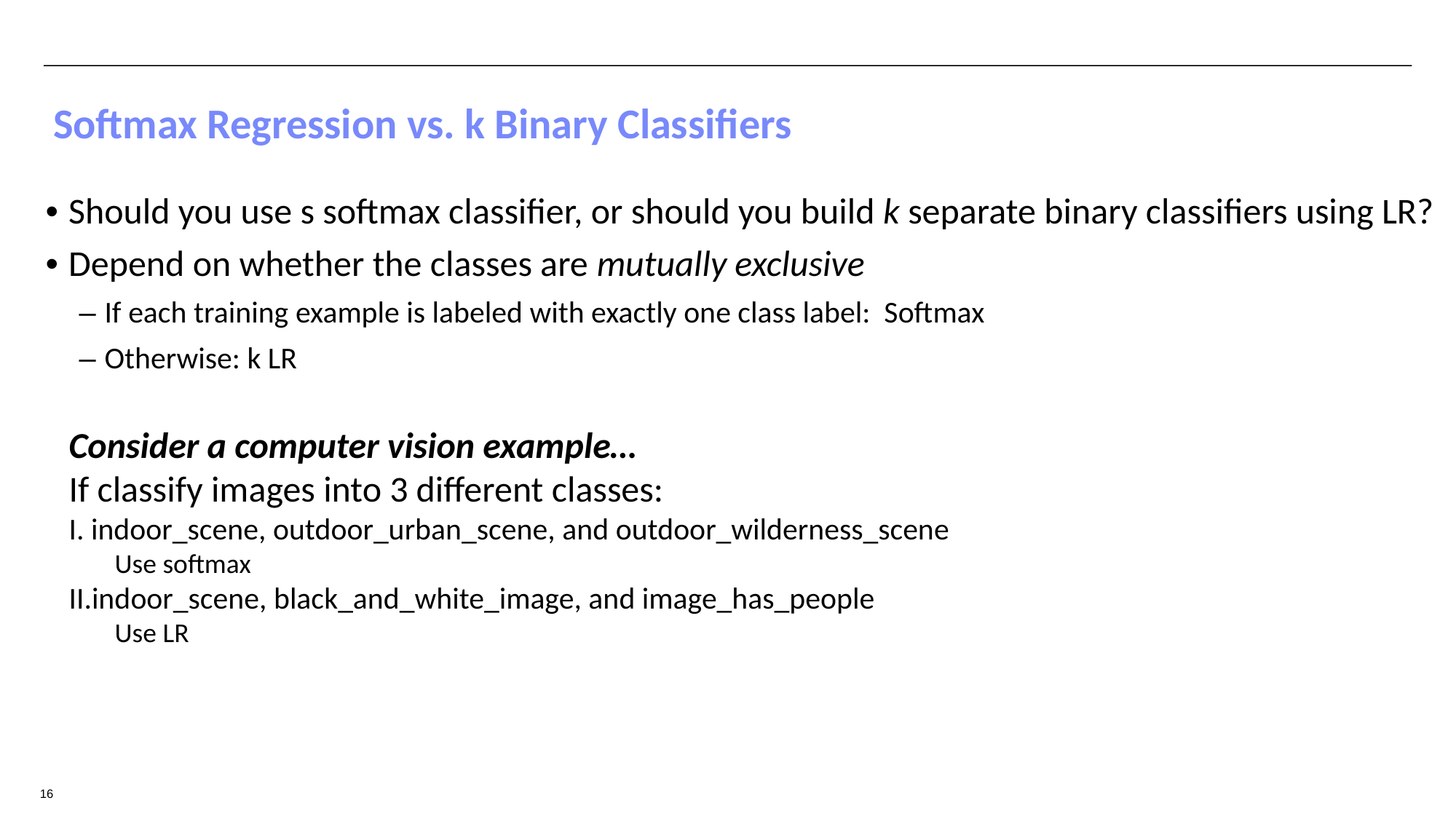

Softmax Regression vs. k Binary Classifiers
• Should you use s softmax classifier, or should you build k separate binary classifiers using LR?
• Depend on whether the classes are mutually exclusive
    – If each training example is labeled with exactly one class label:  Softmax
    – Otherwise: k LR

Consider a computer vision example…
If classify images into 3 different classes:
I. indoor_scene, outdoor_urban_scene, and outdoor_wilderness_scene
      Use softmax
II.indoor_scene, black_and_white_image, and image_has_people
      Use LR
16